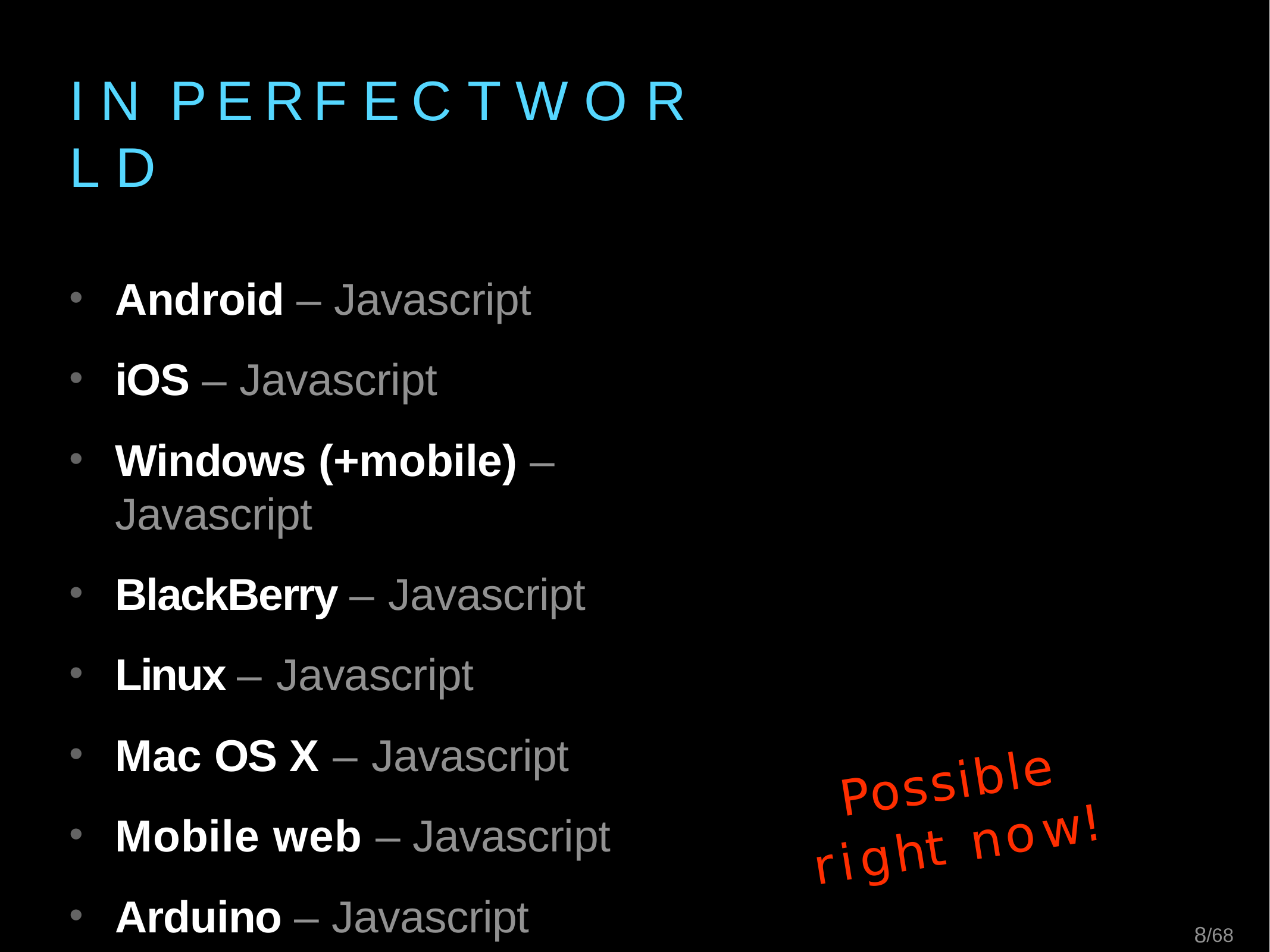

# I N	P E R F E C T	W O R L D
Android – Javascript
iOS – Javascript
Windows (+mobile) – Javascript
BlackBerry – Javascript
Linux – Javascript
Mac OS X – Javascript
Mobile web – Javascript
Arduino – Javascript
Possible
now!
right
8/68